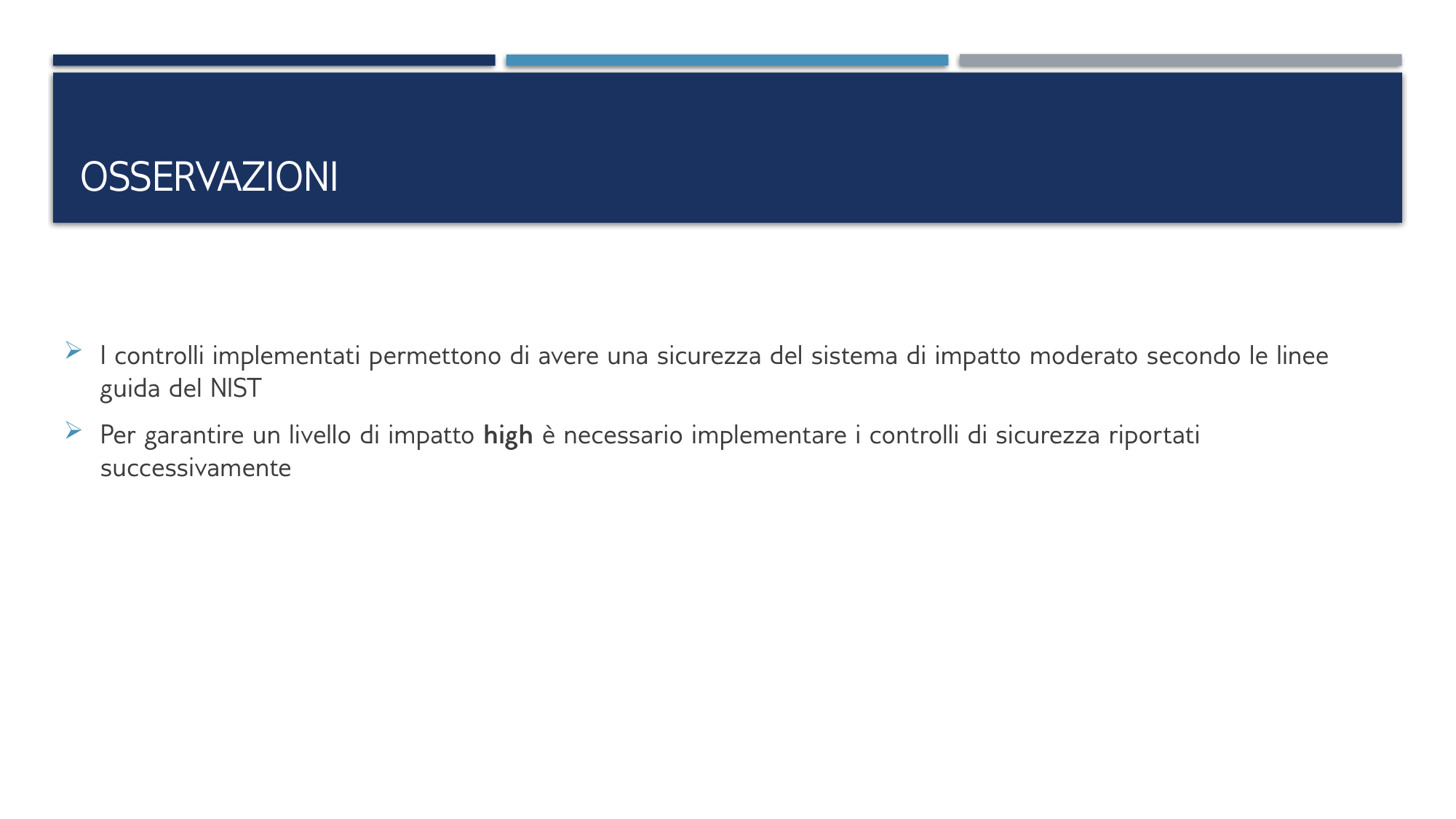

# OSSERVAZIONI
I controlli implementati permettono di avere una sicurezza del sistema di impatto moderato secondo le linee guida del NIST
Per garantire un livello di impatto high è necessario implementare i controlli di sicurezza riportati successivamente